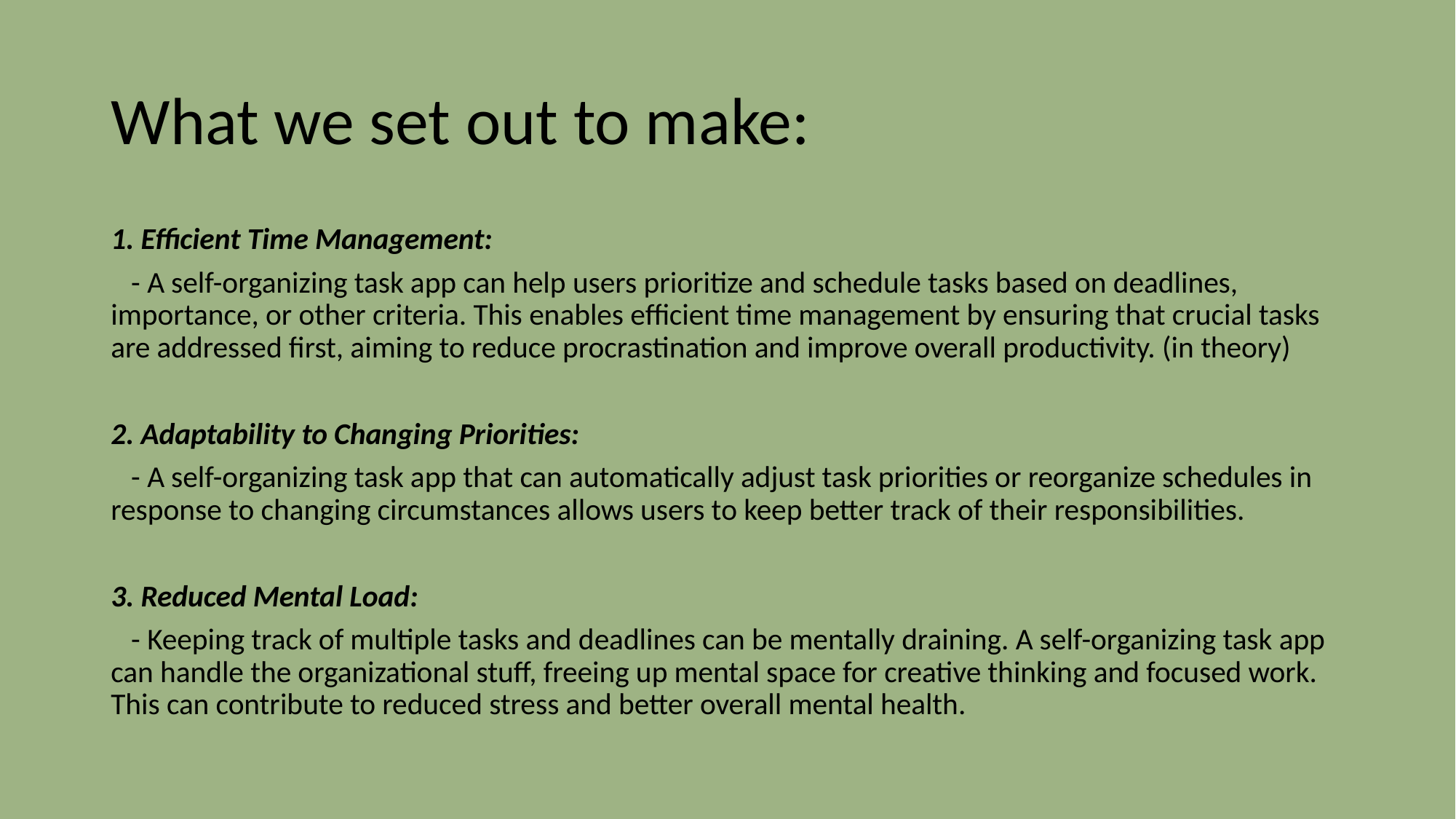

# What we set out to make:
1. Efficient Time Management:
   - A self-organizing task app can help users prioritize and schedule tasks based on deadlines, importance, or other criteria. This enables efficient time management by ensuring that crucial tasks are addressed first, aiming to reduce procrastination and improve overall productivity. (in theory)

2. Adaptability to Changing Priorities:
   - A self-organizing task app that can automatically adjust task priorities or reorganize schedules in response to changing circumstances allows users to keep better track of their responsibilities.

3. Reduced Mental Load:
   - Keeping track of multiple tasks and deadlines can be mentally draining. A self-organizing task app can handle the organizational stuff, freeing up mental space for creative thinking and focused work. This can contribute to reduced stress and better overall mental health.